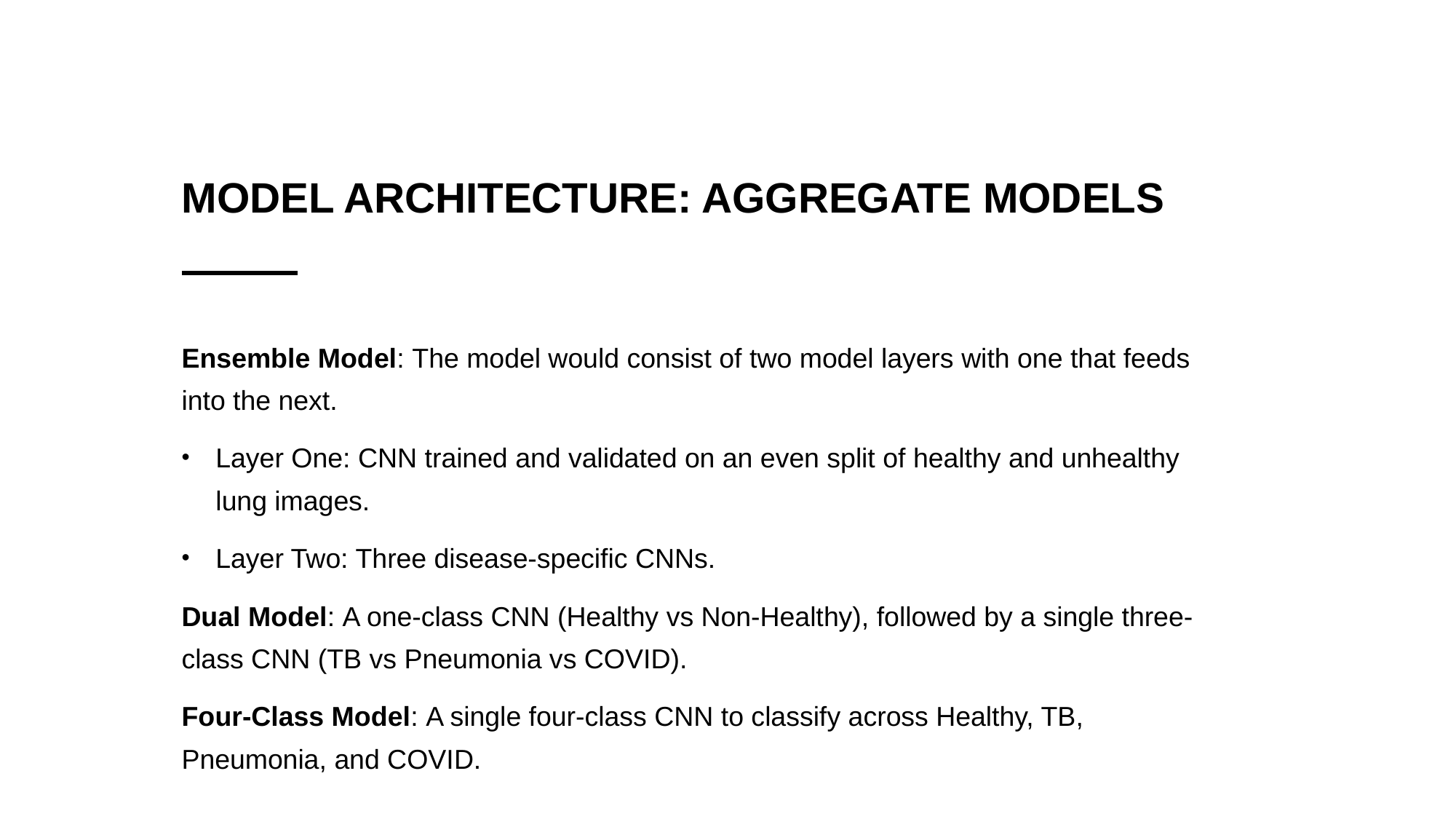

# Model Architecture: aggregate Models
Ensemble Model: The model would consist of two model layers with one that feeds into the next.
Layer One: CNN trained and validated on an even split of healthy and unhealthy lung images.
Layer Two: Three disease-specific CNNs.
Dual Model: A one-class CNN (Healthy vs Non-Healthy), followed by a single three-class CNN (TB vs Pneumonia vs COVID).
Four-Class Model: A single four-class CNN to classify across Healthy, TB, Pneumonia, and COVID.